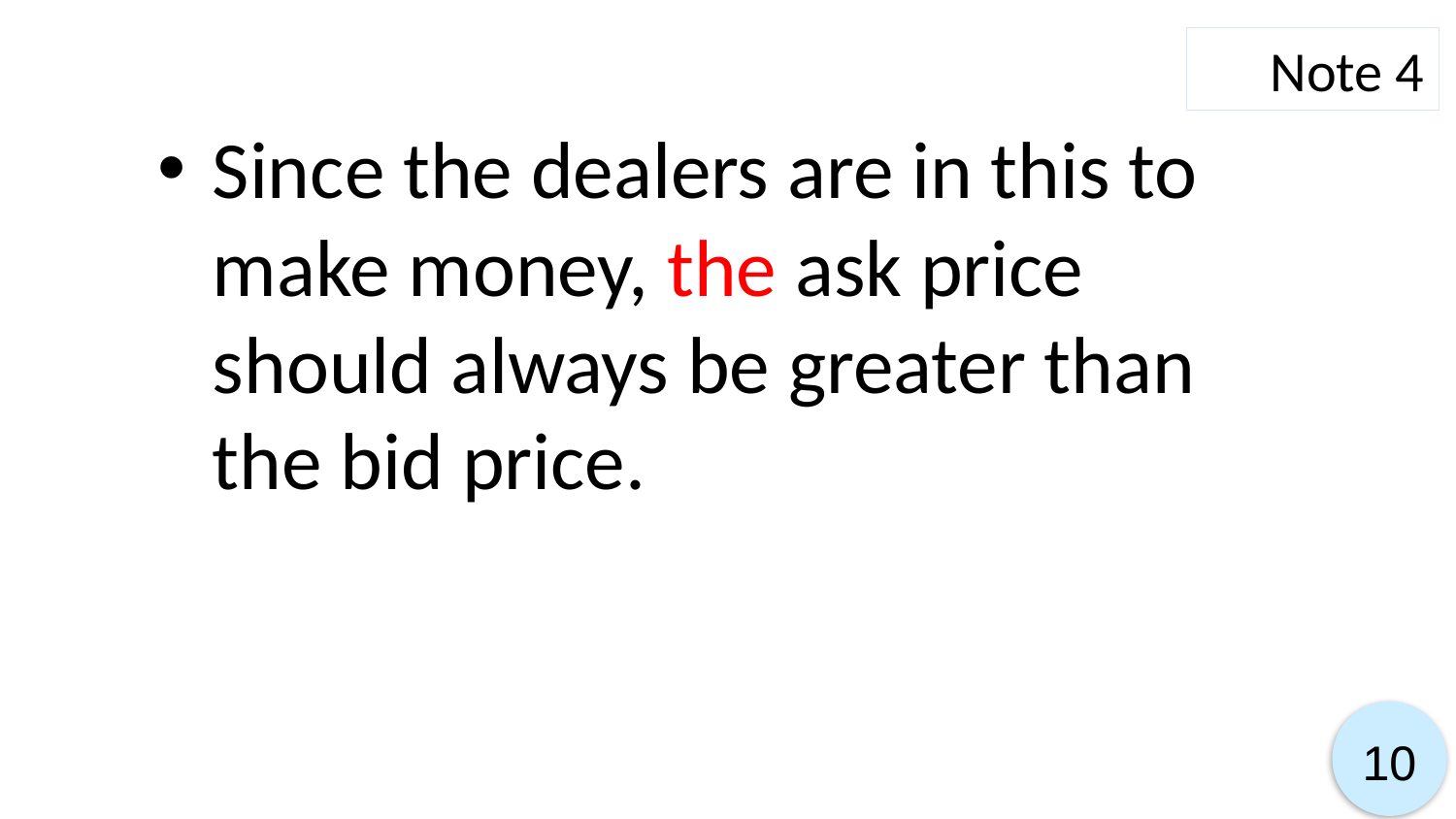

Note 4
Since the dealers are in this to make money, the ask price should always be greater than the bid price.
10
10